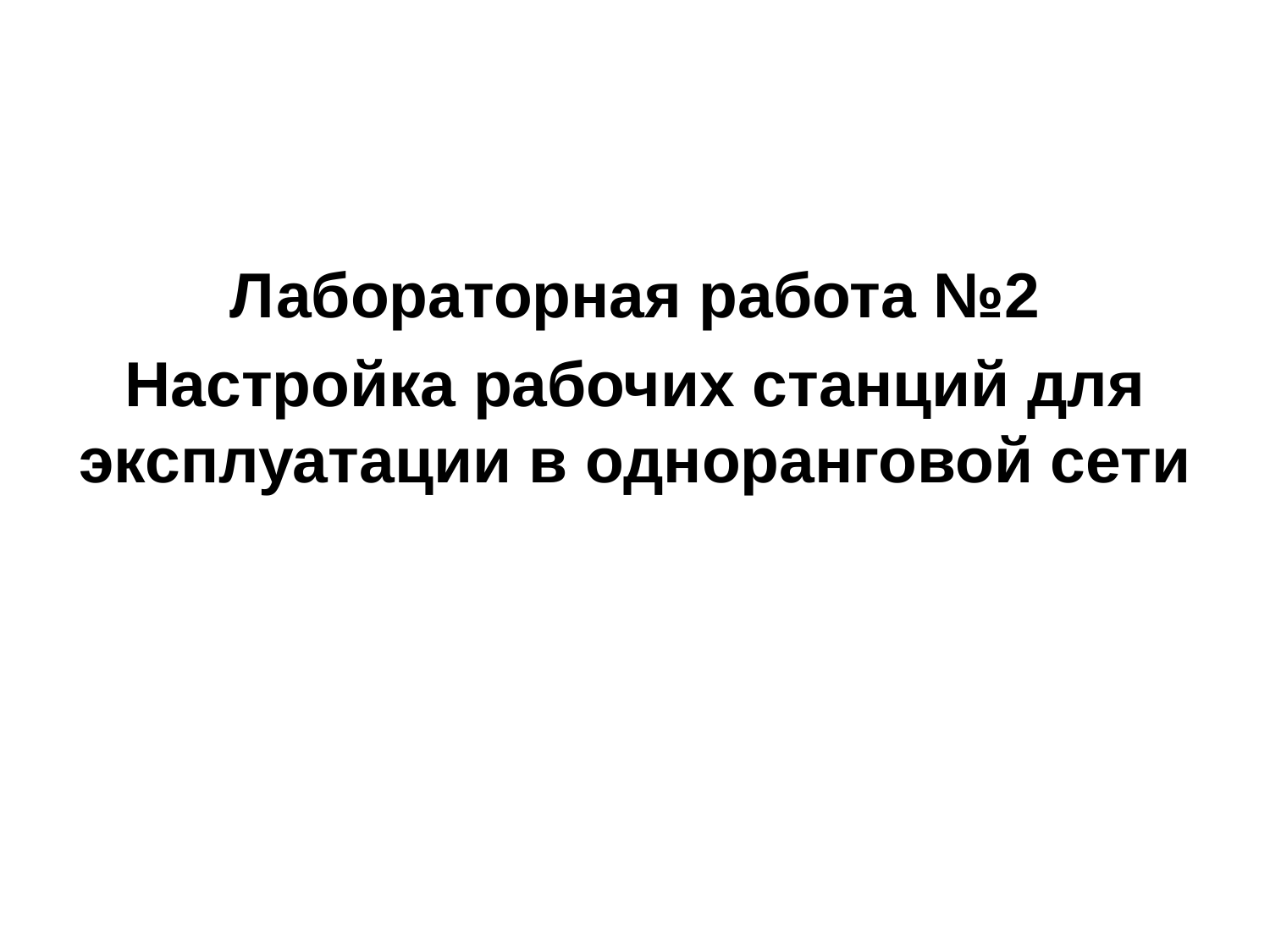

# Лабораторная работа №2
Настройка рабочих станций для эксплуатации в одноранговой сети